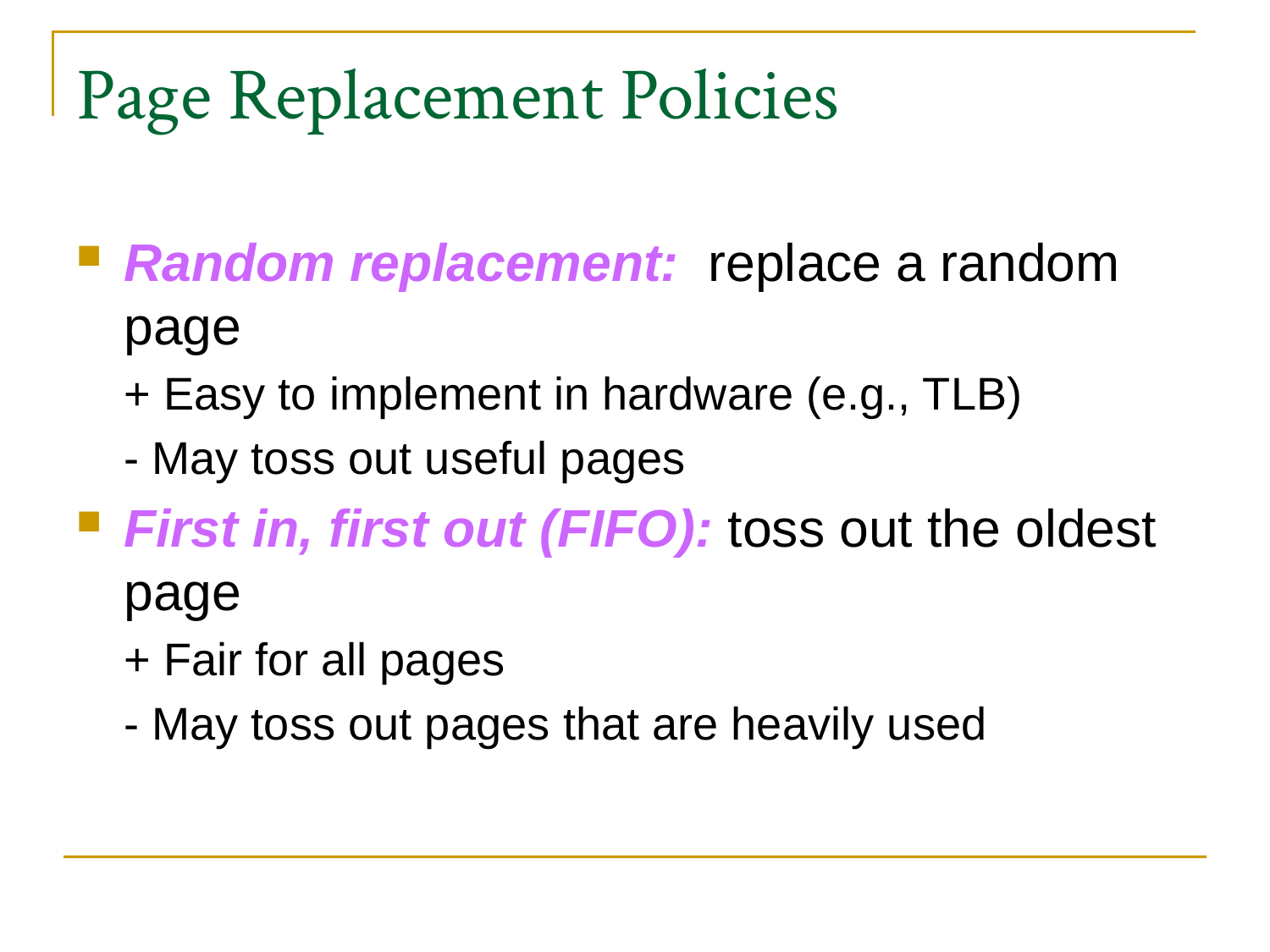

# Page Replacement Policies
Random replacement:  replace a random page
+ Easy to implement in hardware (e.g., TLB)
- May toss out useful pages
First in, first out (FIFO): toss out the oldest page
+ Fair for all pages
- May toss out pages that are heavily used